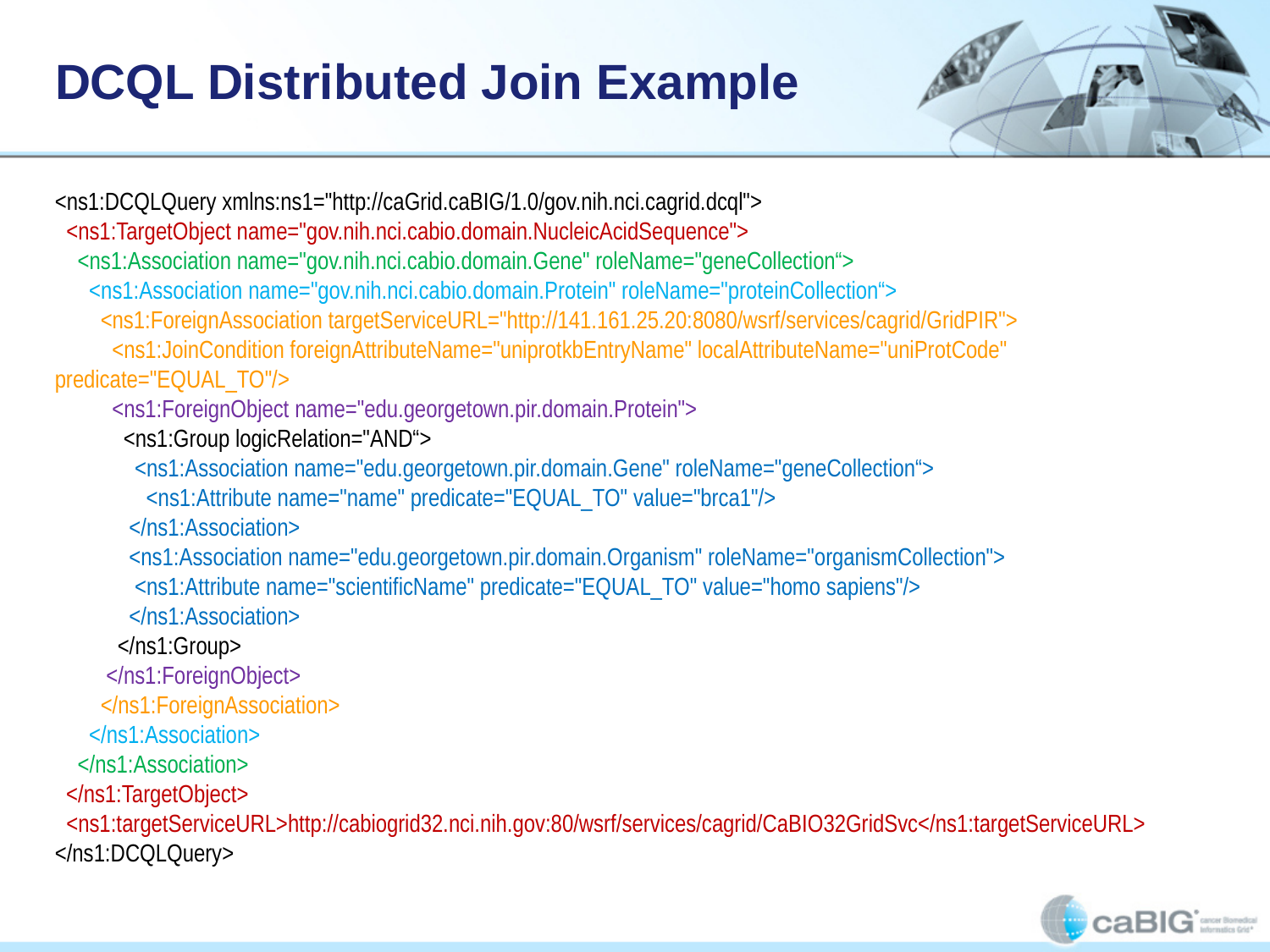

# DCQL Distributed Join Example
<ns1:DCQLQuery xmlns:ns1="http://caGrid.caBIG/1.0/gov.nih.nci.cagrid.dcql">
  <ns1:TargetObject name="gov.nih.nci.cabio.domain.NucleicAcidSequence">
    <ns1:Association name="gov.nih.nci.cabio.domain.Gene" roleName="geneCollection“>
      <ns1:Association name="gov.nih.nci.cabio.domain.Protein" roleName="proteinCollection“>
        <ns1:ForeignAssociation targetServiceURL="http://141.161.25.20:8080/wsrf/services/cagrid/GridPIR">
          <ns1:JoinCondition foreignAttributeName="uniprotkbEntryName" localAttributeName="uniProtCode" predicate="EQUAL_TO"/>
          <ns1:ForeignObject name="edu.georgetown.pir.domain.Protein">
            <ns1:Group logicRelation="AND“>
              <ns1:Association name="edu.georgetown.pir.domain.Gene" roleName="geneCollection“>
                <ns1:Attribute name="name" predicate="EQUAL_TO" value="brca1"/>
             </ns1:Association>
             <ns1:Association name="edu.georgetown.pir.domain.Organism" roleName="organismCollection">
              <ns1:Attribute name="scientificName" predicate="EQUAL_TO" value="homo sapiens"/>
             </ns1:Association>
           </ns1:Group>
         </ns1:ForeignObject>
        </ns1:ForeignAssociation>
      </ns1:Association>
    </ns1:Association>
  </ns1:TargetObject>
  <ns1:targetServiceURL>http://cabiogrid32.nci.nih.gov:80/wsrf/services/cagrid/CaBIO32GridSvc</ns1:targetServiceURL>
</ns1:DCQLQuery>